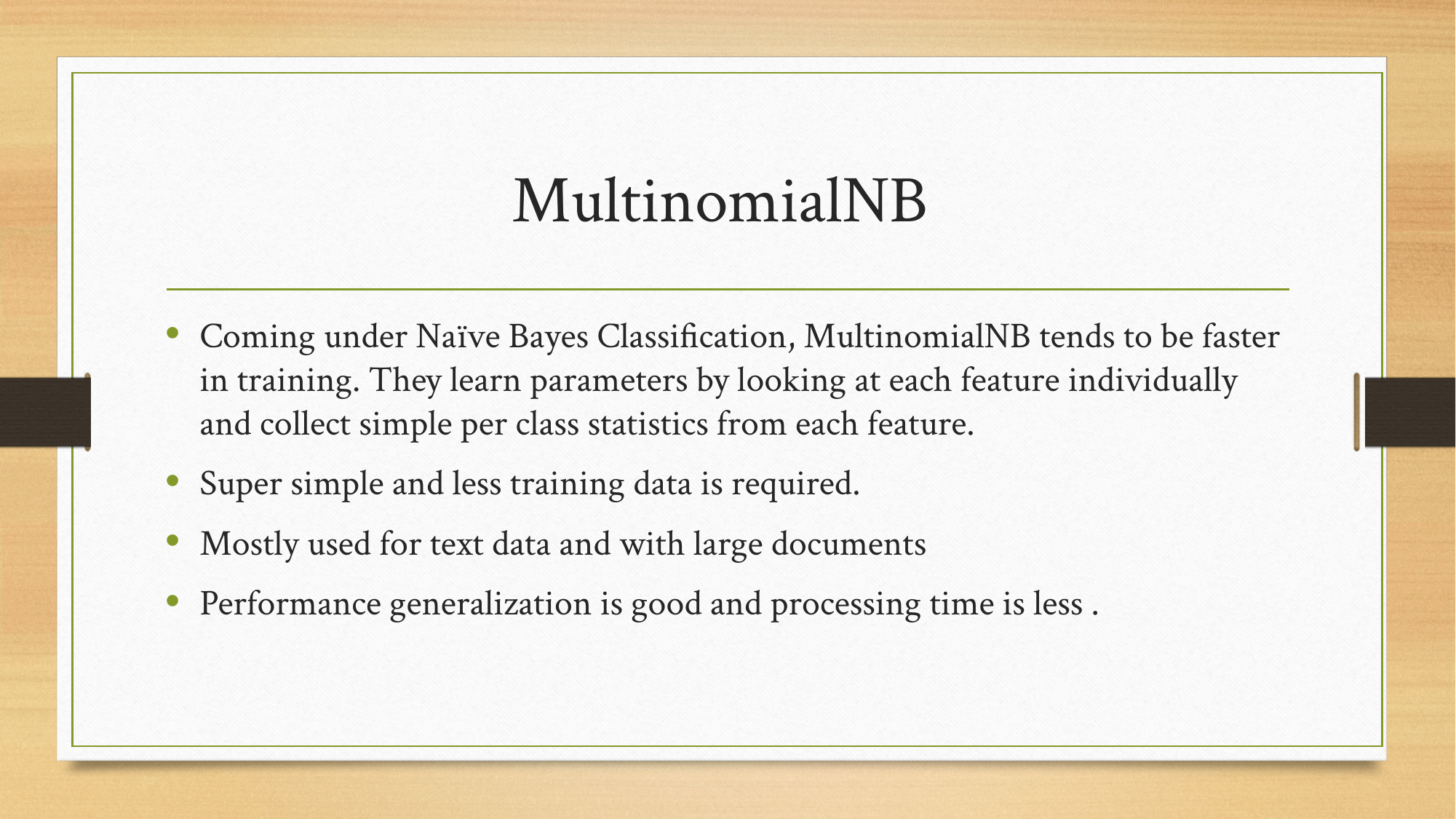

# MultinomialNB
Coming under Naïve Bayes Classification, MultinomialNB tends to be faster in training. They learn parameters by looking at each feature individually and collect simple per class statistics from each feature.
Super simple and less training data is required.
Mostly used for text data and with large documents
Performance generalization is good and processing time is less .